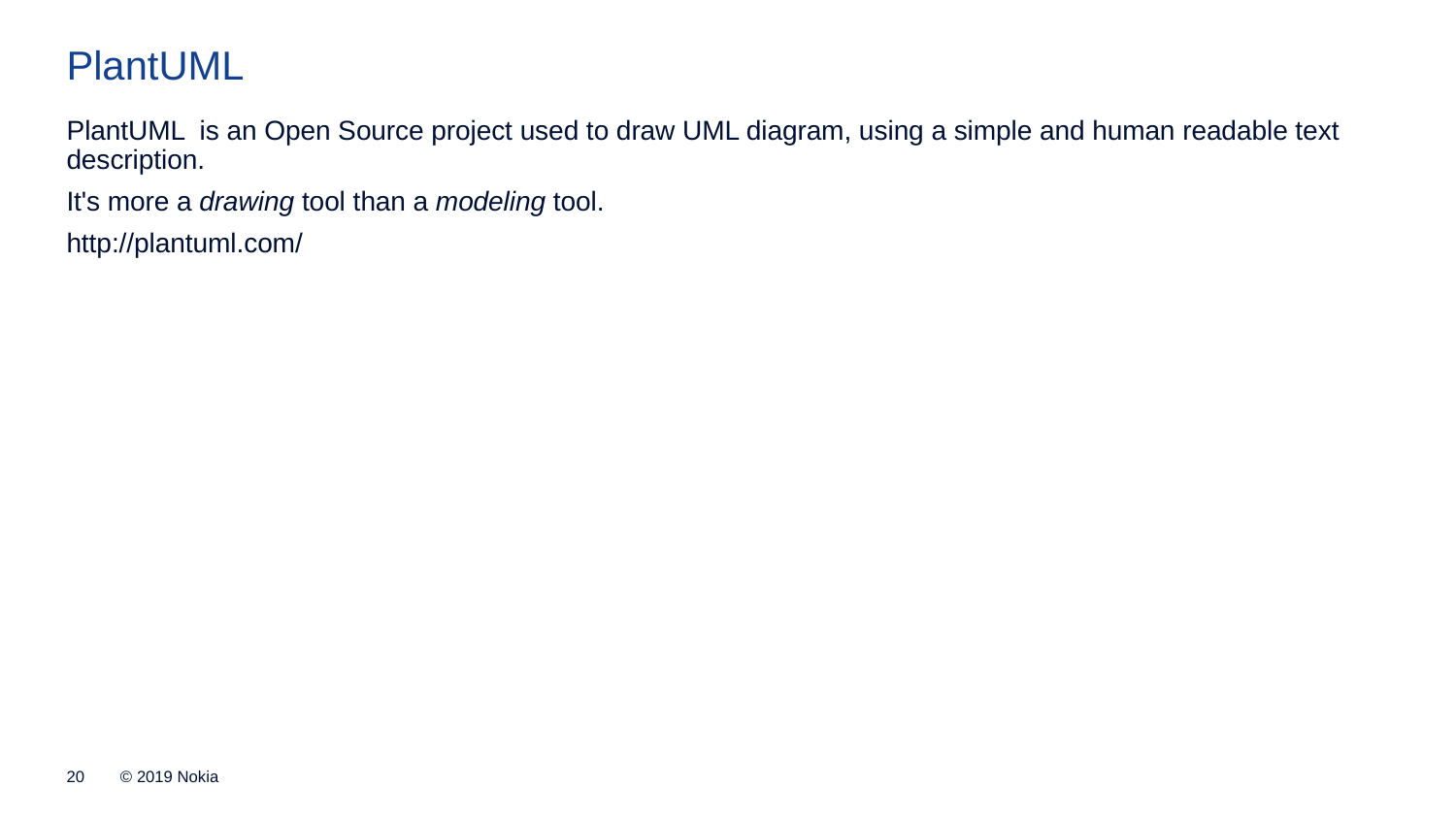

PlantUML
PlantUML  is an Open Source project used to draw UML diagram, using a simple and human readable text description.
It's more a drawing tool than a modeling tool.
http://plantuml.com/